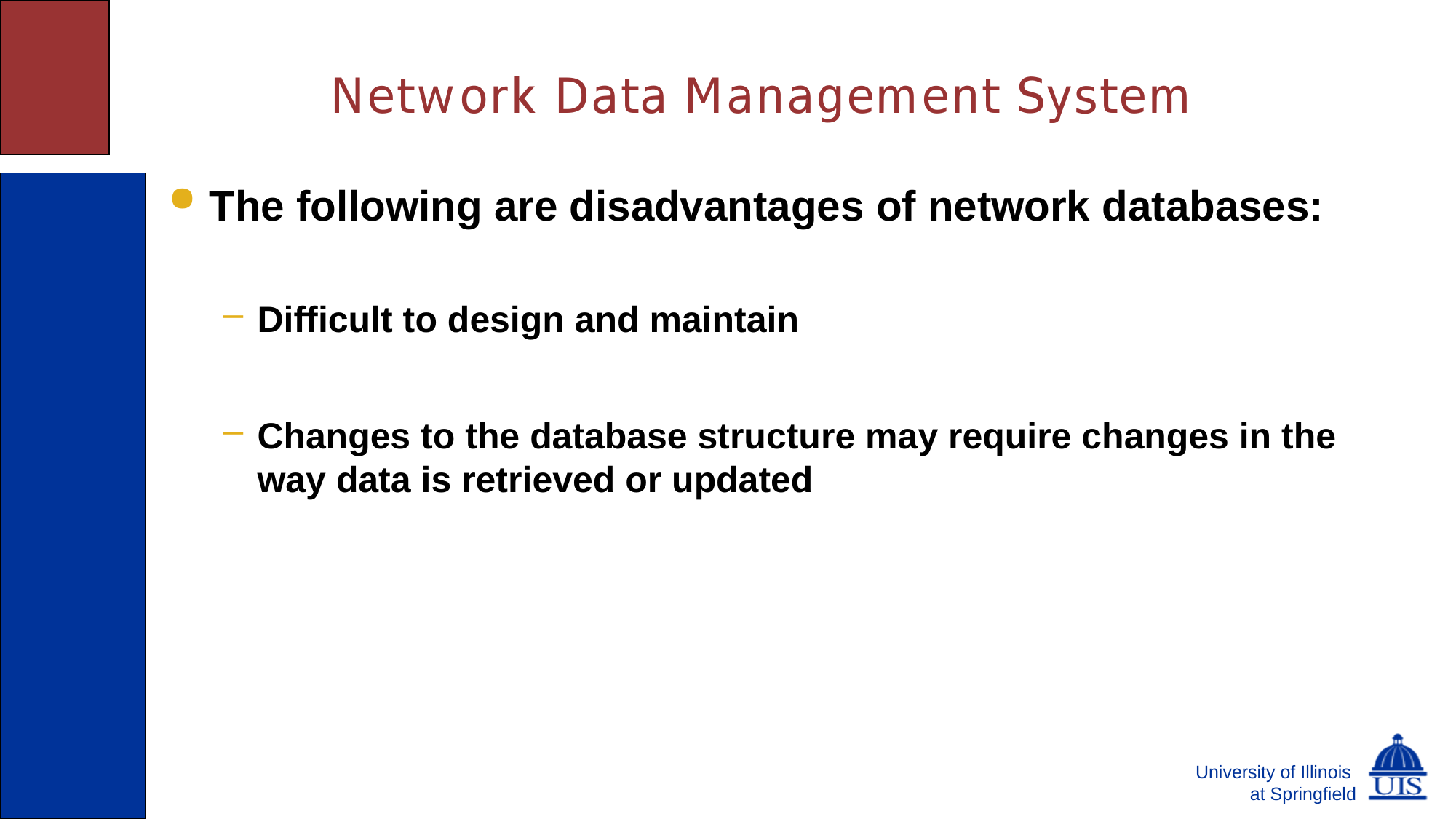

# Network Data Management System
The following are disadvantages of network databases:

Difficult to design and maintain

Changes to the database structure may require changes in the way data is retrieved or updated